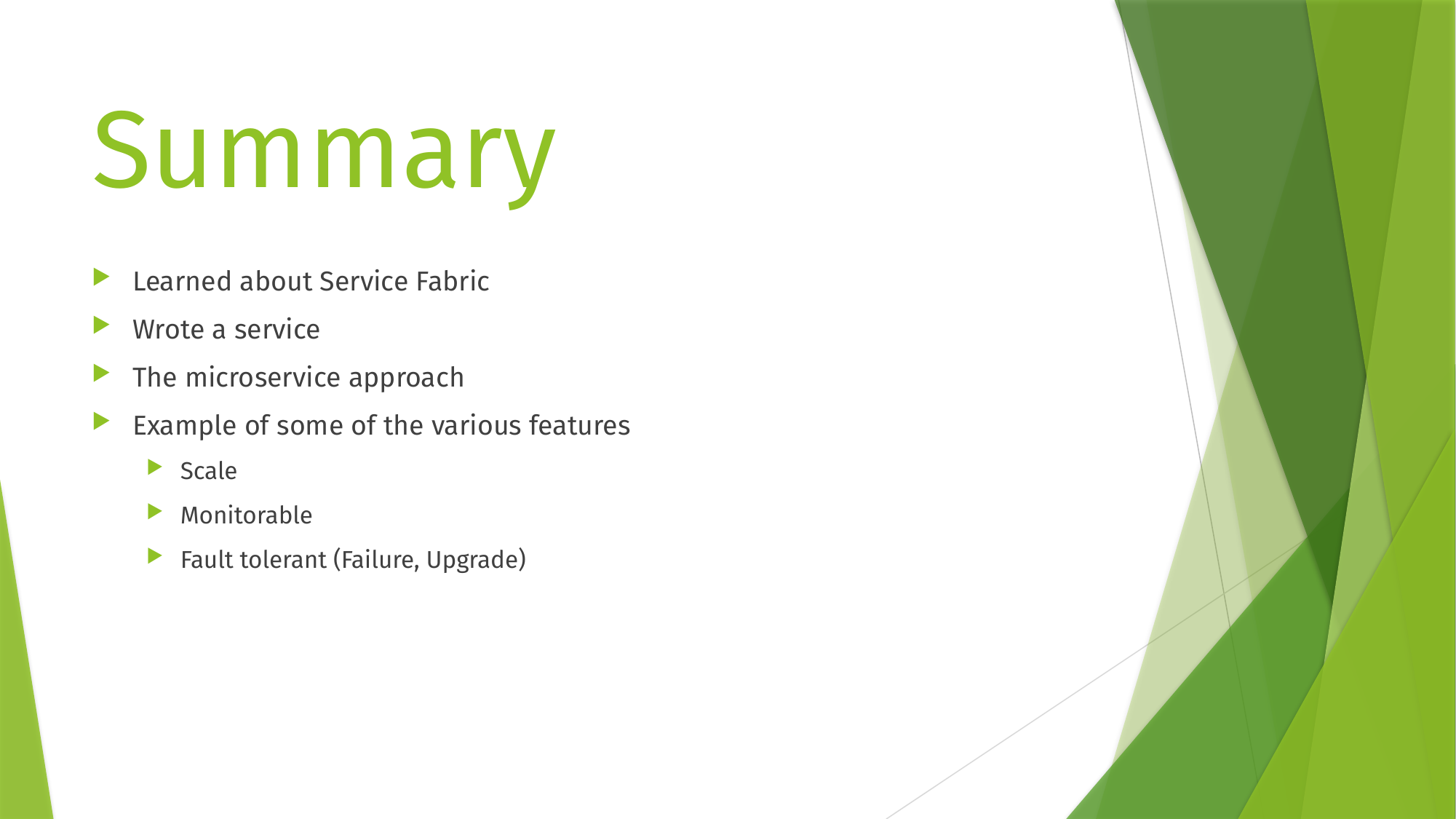

# Summary
Learned about Service Fabric
Wrote a service
The microservice approach
Example of some of the various features
Scale
Monitorable
Fault tolerant (Failure, Upgrade)